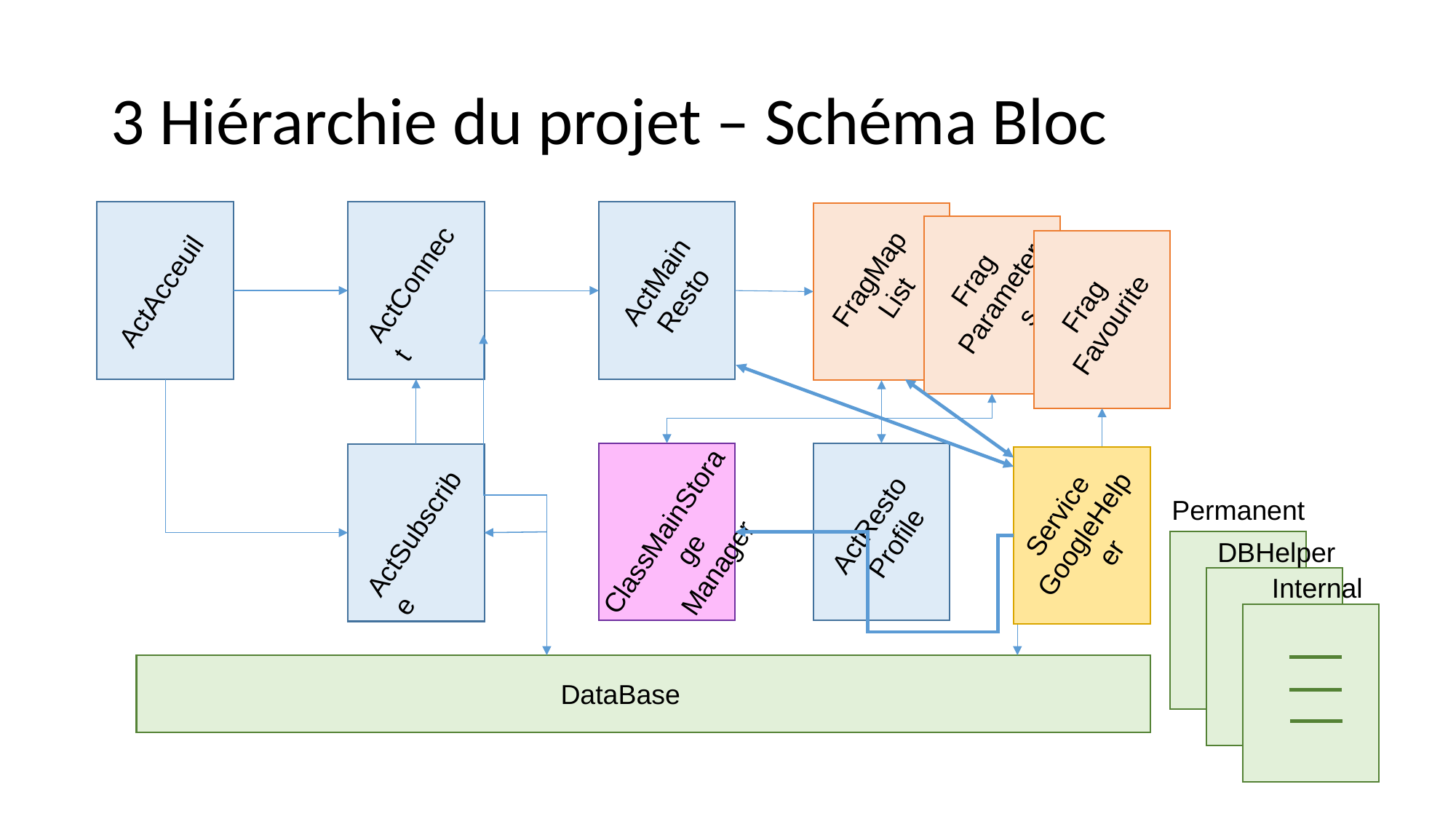

3 Hiérarchie du projet – Schéma Bloc

FragMap
List
Frag
Parameters
ActMain
Resto
ActConnect
ActAcceuil
Frag
Favourite

Service
GoogleHelper
Permanent
ActResto
Profile
ClassMainStorage
Manager
ActSubscribe
DBHelper

Internal

DataBase